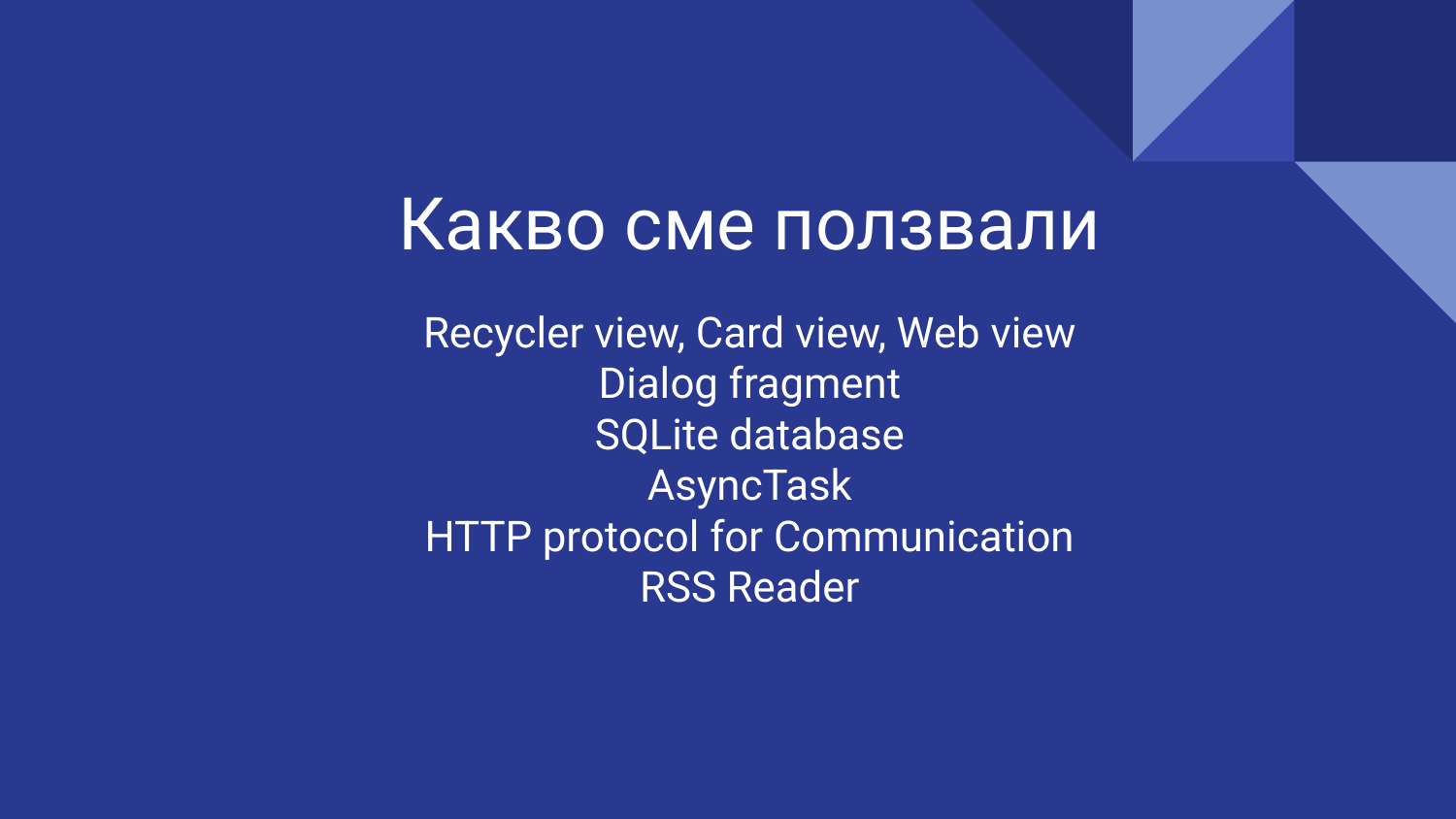

# Какво сме ползвали
Recycler view, Card view, Web view
Dialog fragment
SQLite database
AsyncTask
HTTP protocol for Communication
RSS Reader